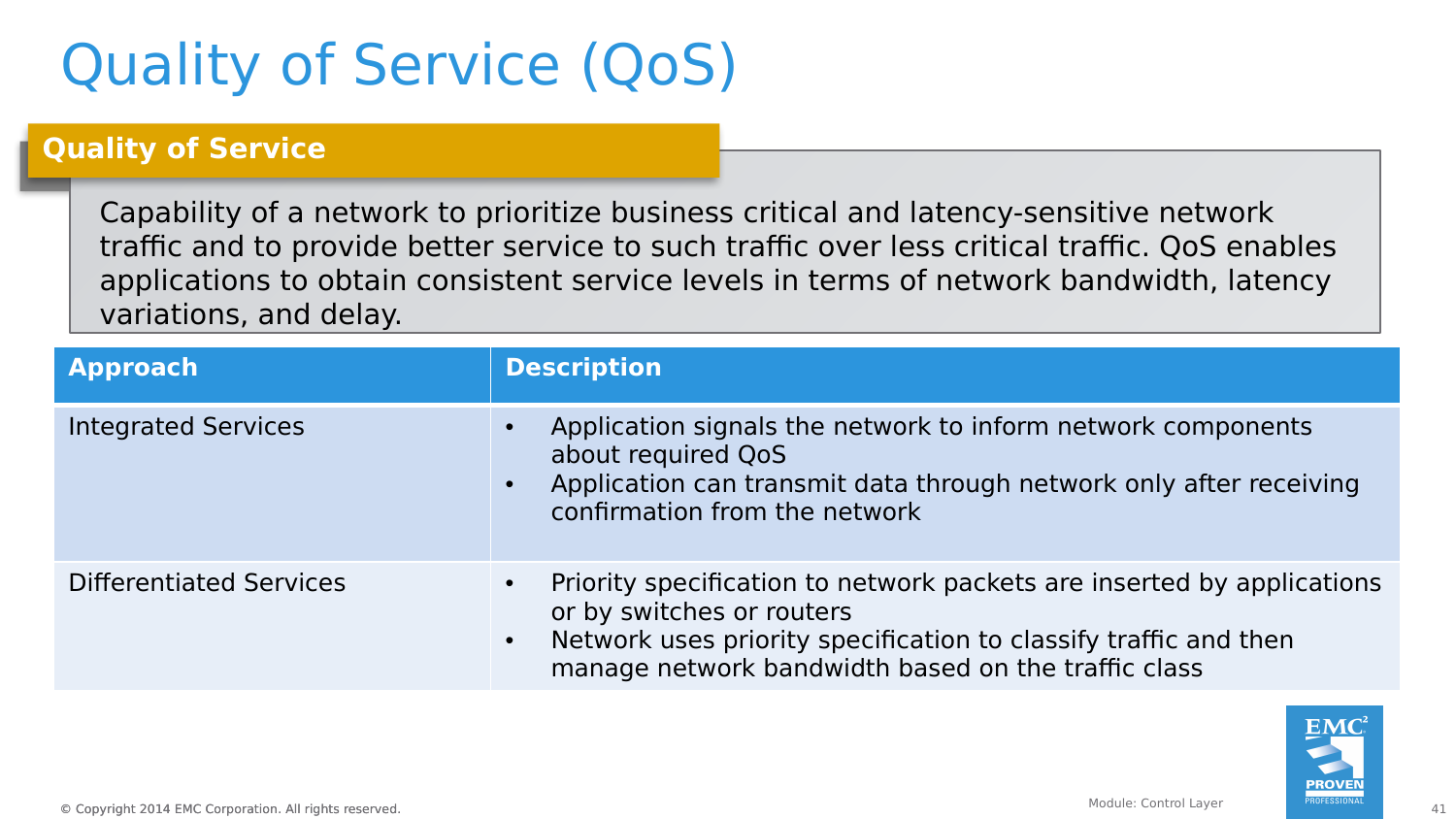

# Quality of Service (QoS)
Quality of Service

Capability of a network to prioritize business critical and latency-sensitive network traffic and to provide better service to such traffic over less critical traffic. QoS enables applications to obtain consistent service levels in terms of network bandwidth, latency variations, and delay.
| Approach | Description |
| --- | --- |
| Integrated Services | Application signals the network to inform network components about required QoS Application can transmit data through network only after receiving confirmation from the network |
| Differentiated Services | Priority specification to network packets are inserted by applications or by switches or routers Network uses priority specification to classify traffic and then manage network bandwidth based on the traffic class |
Module: Control Layer